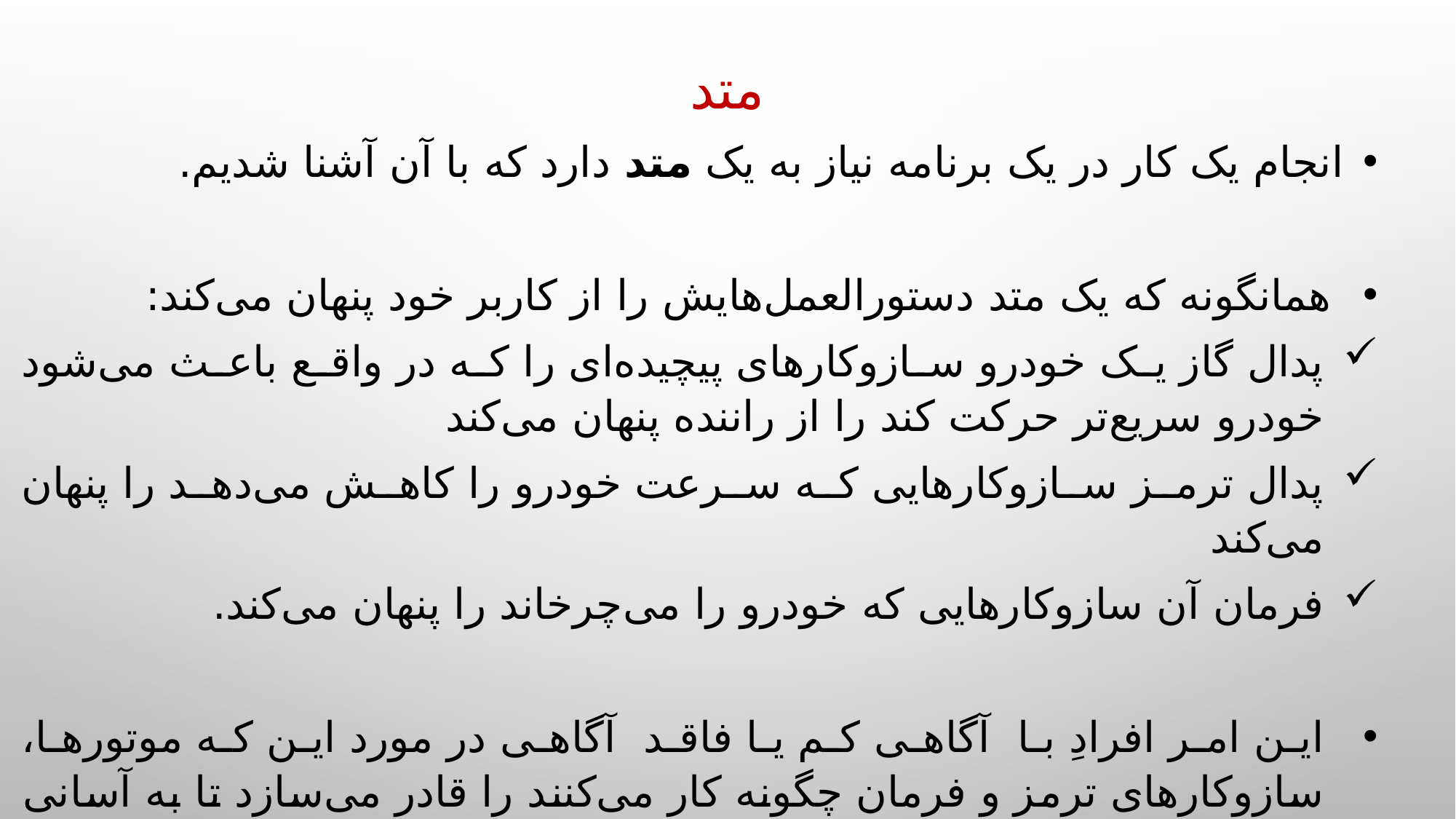

متد
انجام یک کار در یک برنامه نیاز به یک متد دارد که با آن آشنا شدیم.

 همانگونه که یک متد دستورالعمل‌هایش را از کاربر خود پنهان می‌کند:
پدال گاز یک خودرو سازوکارهای پیچیده‌ای را که در واقع باعث می‌شود خودرو سریع‌تر حرکت کند را از راننده پنهان می‌کند
پدال ترمز سازوکارهایی که سرعت خودرو را کاهش می‌دهد را پنهان می‌کند
فرمان آن سازوکارهایی که خودرو را می‌چرخاند را پنهان می‌کند.

این امر افرادِ با آگاهی کم یا فاقد آگاهی در مورد این که موتورها، سازوکارهای ترمز و فرمان چگونه کار می‌کنند را قادر می‌سازد تا به آسانی با یک خودرو رانندگی کنند.